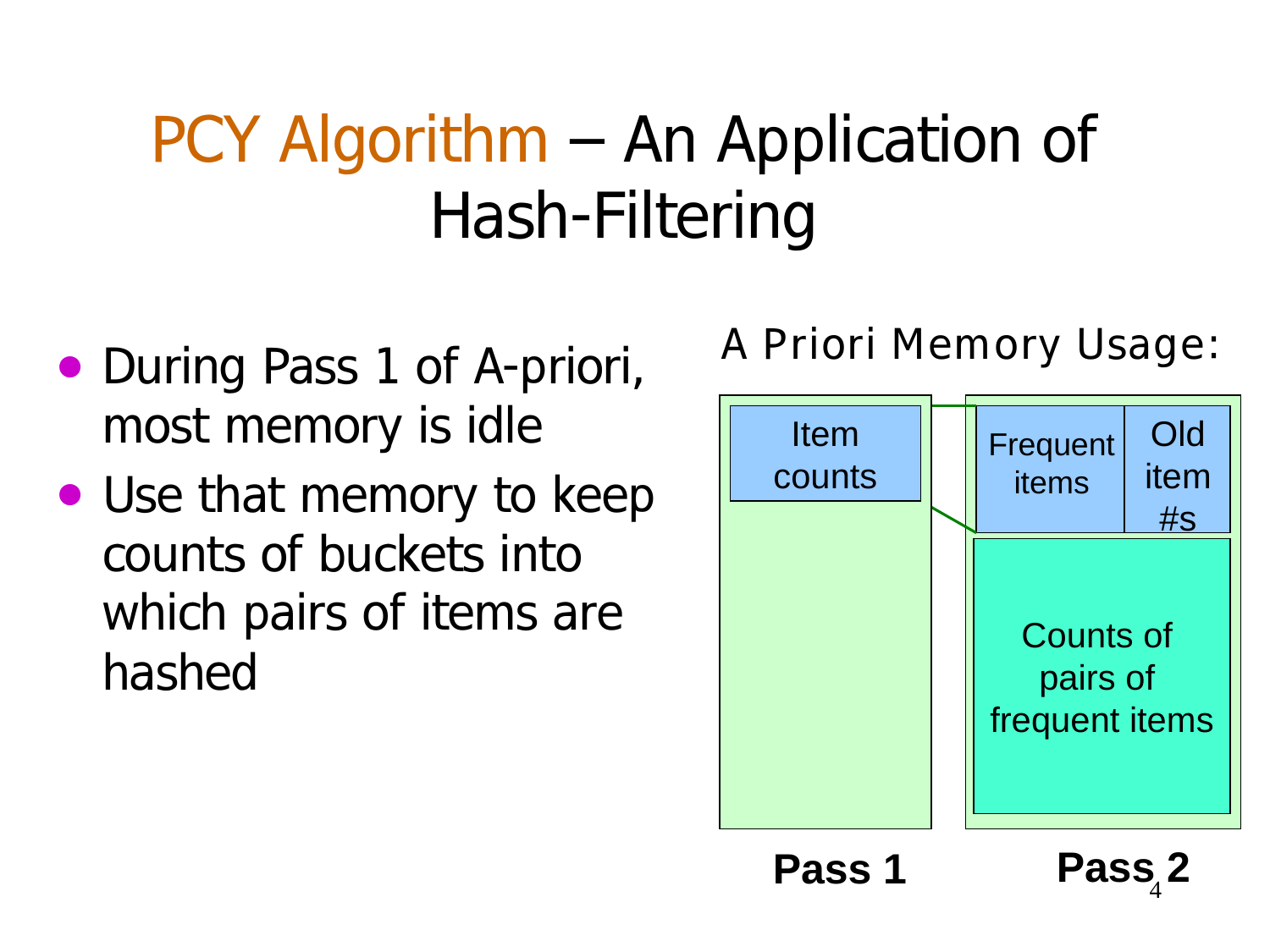

# PCY Algorithm – An Application of Hash-Filtering
A Priori Memory Usage:
During Pass 1 of A-priori, most memory is idle
Use that memory to keep counts of buckets into which pairs of items are hashed

Old
item
#s
Item counts

Frequent items
Counts of
pairs of
frequent items
Counts of pairs of frequent items
Main memory
Pass 2
Pass 1
4